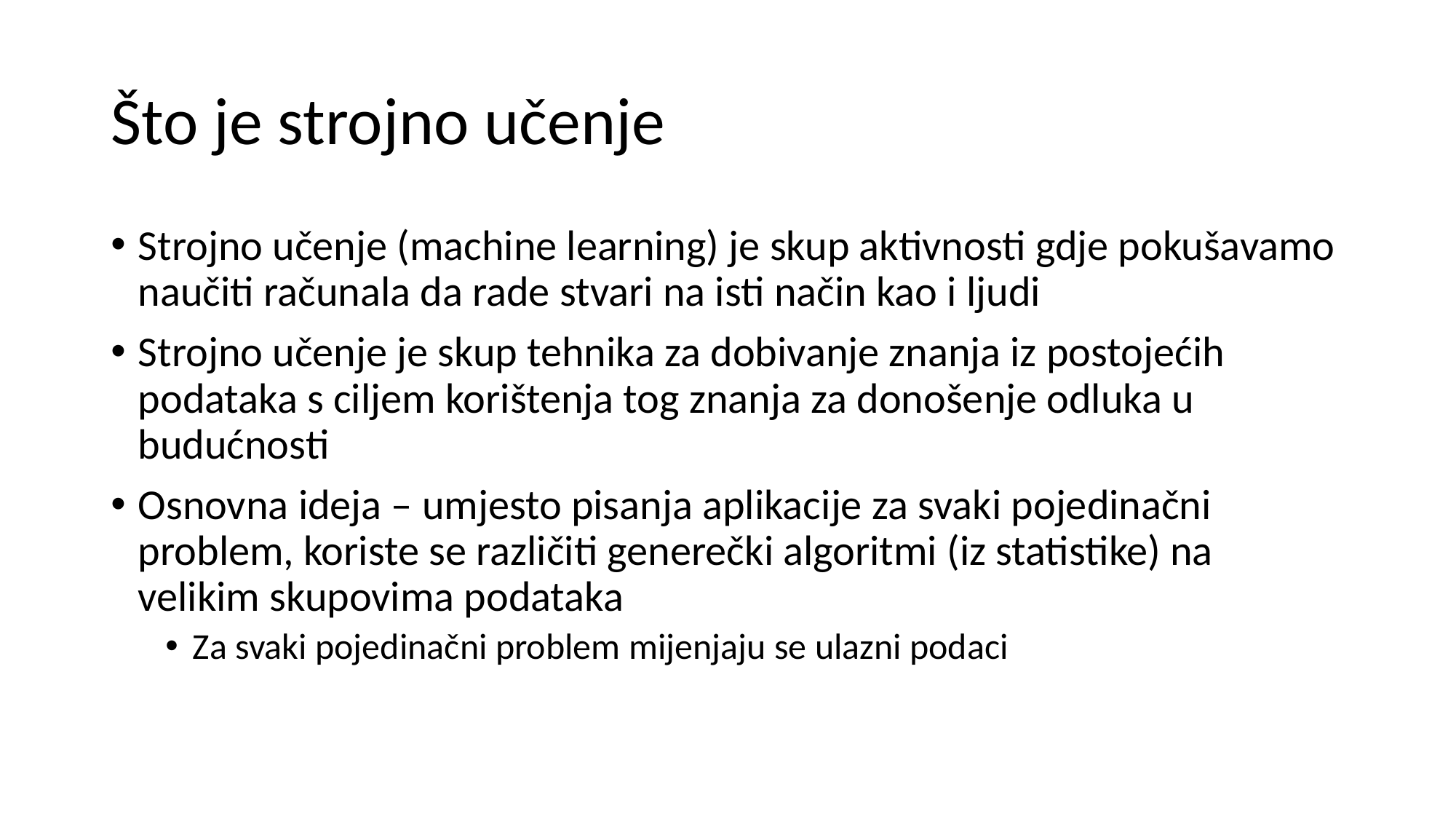

# Što je strojno učenje
Strojno učenje (machine learning) je skup aktivnosti gdje pokušavamo naučiti računala da rade stvari na isti način kao i ljudi
Strojno učenje je skup tehnika za dobivanje znanja iz postojećih podataka s ciljem korištenja tog znanja za donošenje odluka u budućnosti
Osnovna ideja – umjesto pisanja aplikacije za svaki pojedinačni problem, koriste se različiti generečki algoritmi (iz statistike) na velikim skupovima podataka
Za svaki pojedinačni problem mijenjaju se ulazni podaci